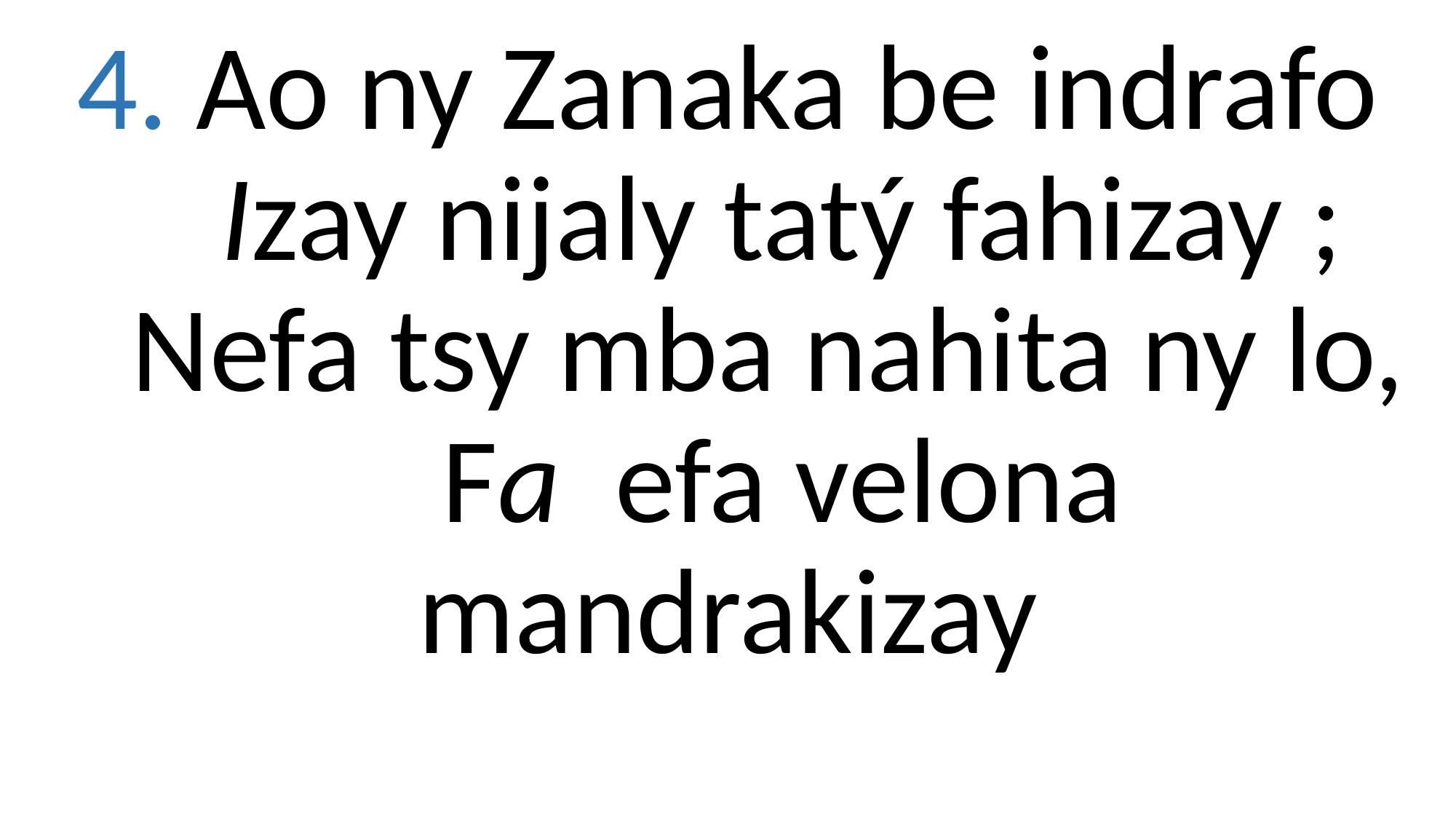

# 4. Ao ny Zanaka be indrafo Izay nijaly tatý fahizay ; Nefa tsy mba nahita ny lo, Fa  efa velona mandrakizay